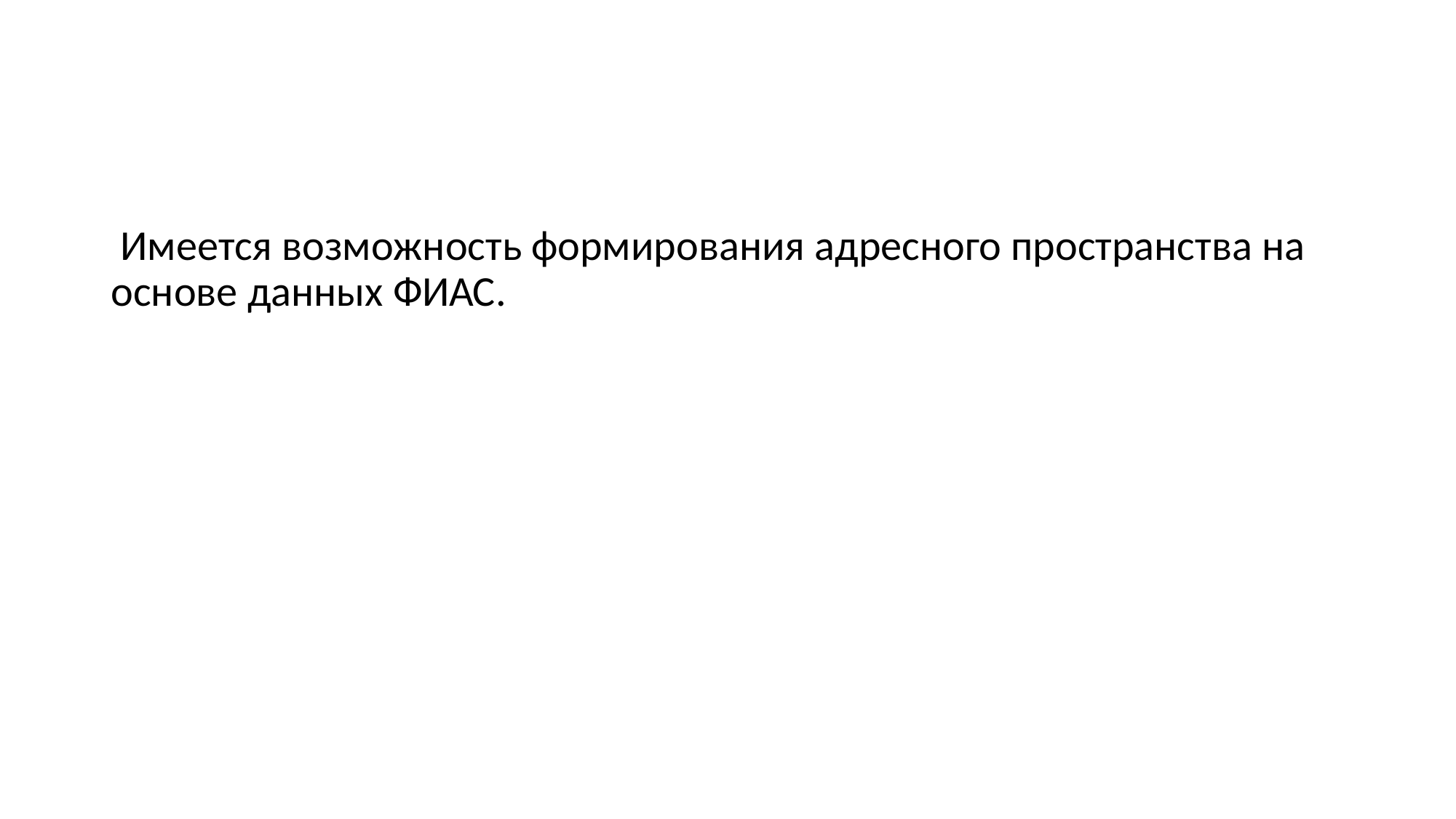

#
 Имеется возможность формирования адресного пространства на основе данных ФИАС.